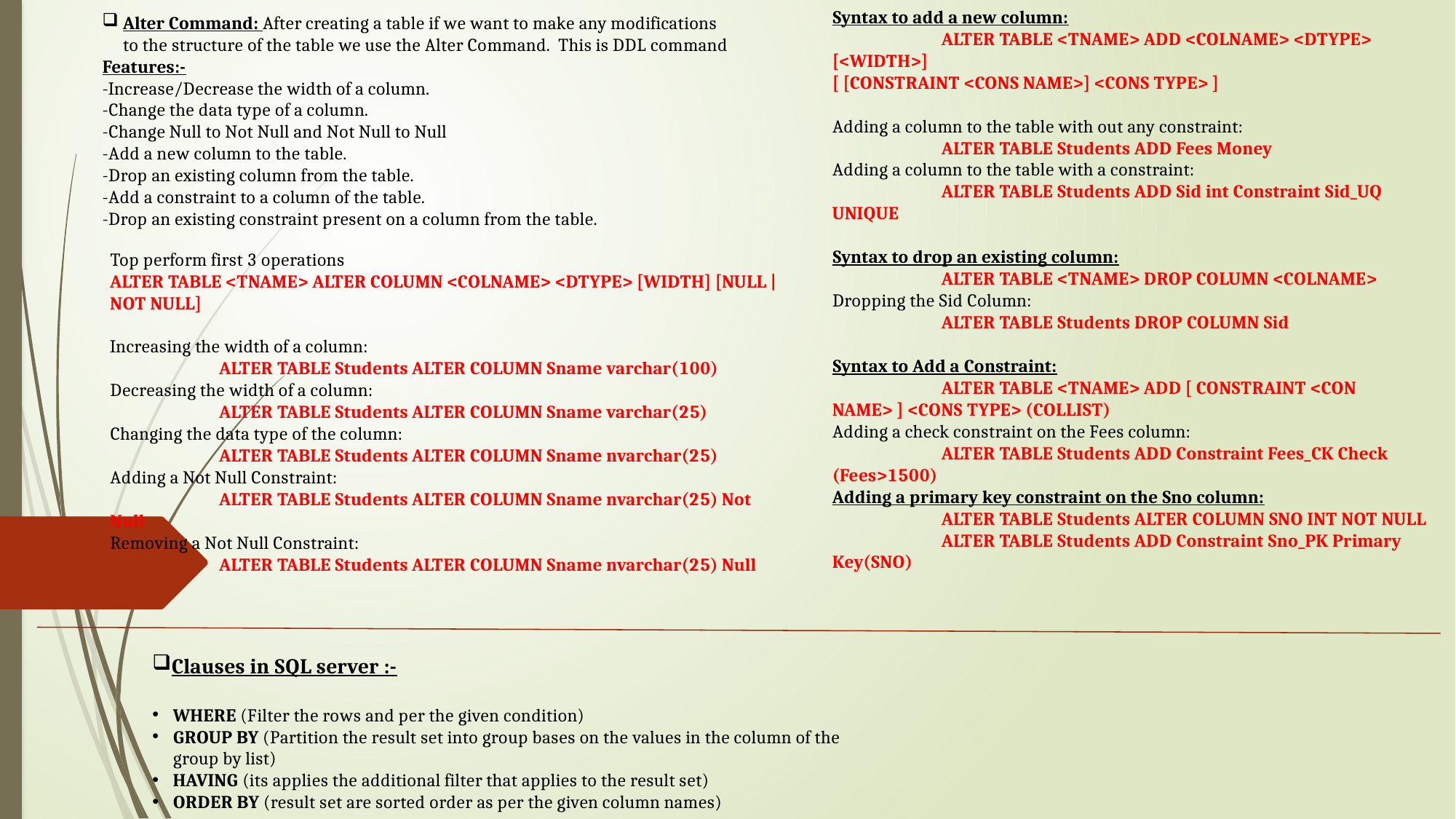

Syntax to add a new column:
	ALTER TABLE <TNAME> ADD <COLNAME> <DTYPE> [<WIDTH>]
[ [CONSTRAINT <CONS NAME>] <CONS TYPE> ]

Adding a column to the table with out any constraint:
	ALTER TABLE Students ADD Fees Money
Adding a column to the table with a constraint:
	ALTER TABLE Students ADD Sid int Constraint Sid_UQ UNIQUE

Syntax to drop an existing column:
	ALTER TABLE <TNAME> DROP COLUMN <COLNAME>
Dropping the Sid Column:
	ALTER TABLE Students DROP COLUMN Sid

Syntax to Add a Constraint:
	ALTER TABLE <TNAME> ADD [ CONSTRAINT <CON NAME> ] <CONS TYPE> (COLLIST)
Adding a check constraint on the Fees column:
	ALTER TABLE Students ADD Constraint Fees_CK Check (Fees>1500)
Adding a primary key constraint on the Sno column:
	ALTER TABLE Students ALTER COLUMN SNO INT NOT NULL
	ALTER TABLE Students ADD Constraint Sno_PK Primary Key(SNO)

Alter Command: After creating a table if we want to make any modifications to the structure of the table we use the Alter Command.  This is DDL command
Features:-
-Increase/Decrease the width of a column.
-Change the data type of a column.
-Change Null to Not Null and Not Null to Null
-Add a new column to the table.
-Drop an existing column from the table.
-Add a constraint to a column of the table.
-Drop an existing constraint present on a column from the table.
Top perform first 3 operations
ALTER TABLE <TNAME> ALTER COLUMN <COLNAME> <DTYPE> [WIDTH] [NULL | NOT NULL]

Increasing the width of a column:
	ALTER TABLE Students ALTER COLUMN Sname varchar(100)
Decreasing the width of a column:
	ALTER TABLE Students ALTER COLUMN Sname varchar(25)
Changing the data type of the column:
	ALTER TABLE Students ALTER COLUMN Sname nvarchar(25)
Adding a Not Null Constraint:
	ALTER TABLE Students ALTER COLUMN Sname nvarchar(25) Not Null
Removing a Not Null Constraint:
	ALTER TABLE Students ALTER COLUMN Sname nvarchar(25) Null
Clauses in SQL server :-

WHERE (Filter the rows and per the given condition)
GROUP BY (Partition the result set into group bases on the values in the column of the group by list)
HAVING (its applies the additional filter that applies to the result set)
ORDER BY (result set are sorted order as per the given column names)